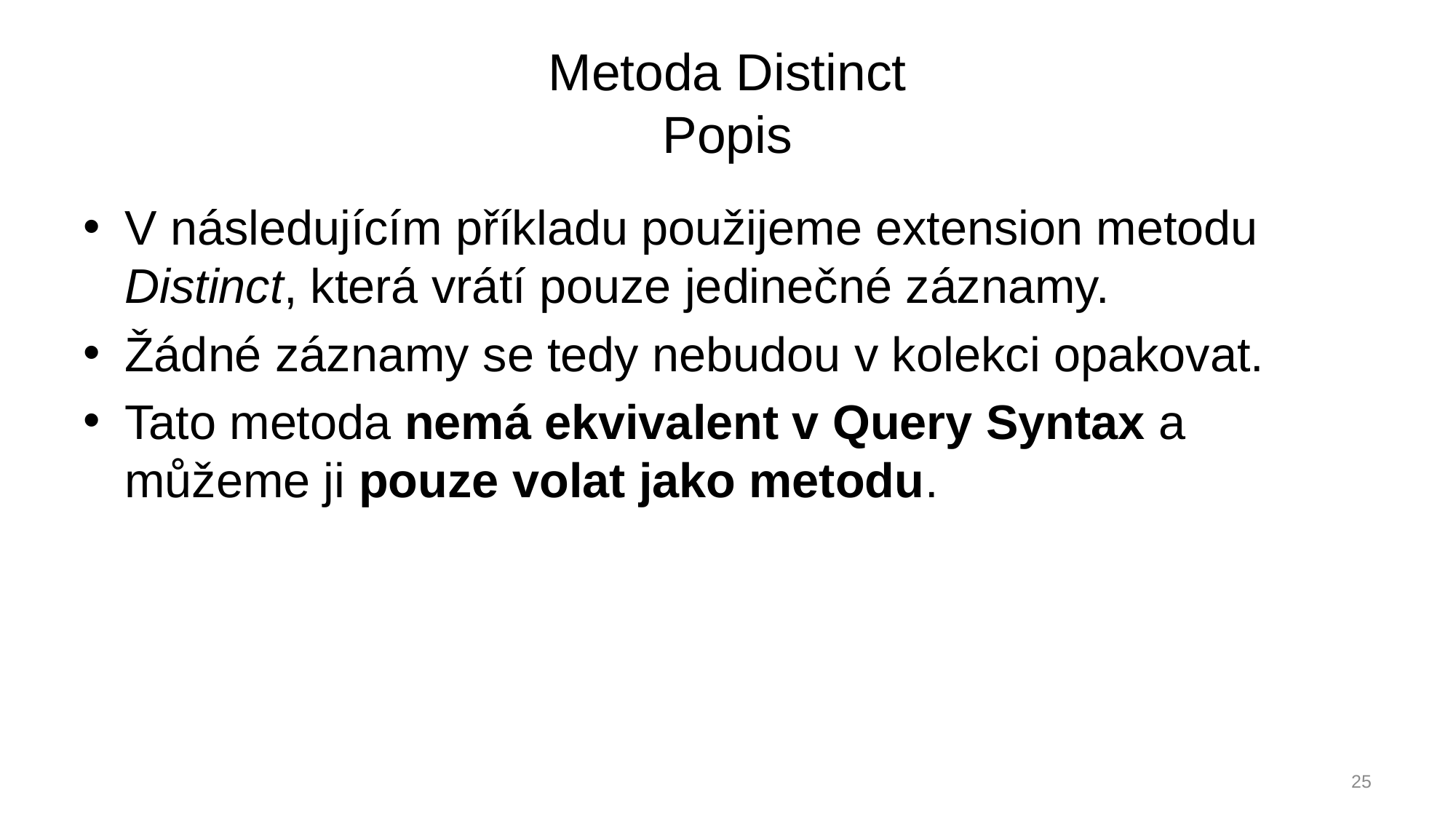

# Metoda Distinct Popis
V následujícím příkladu použijeme extension metodu Distinct, která vrátí pouze jedinečné záznamy.
Žádné záznamy se tedy nebudou v kolekci opakovat.
Tato metoda nemá ekvivalent v Query Syntax a můžeme ji pouze volat jako metodu.
25